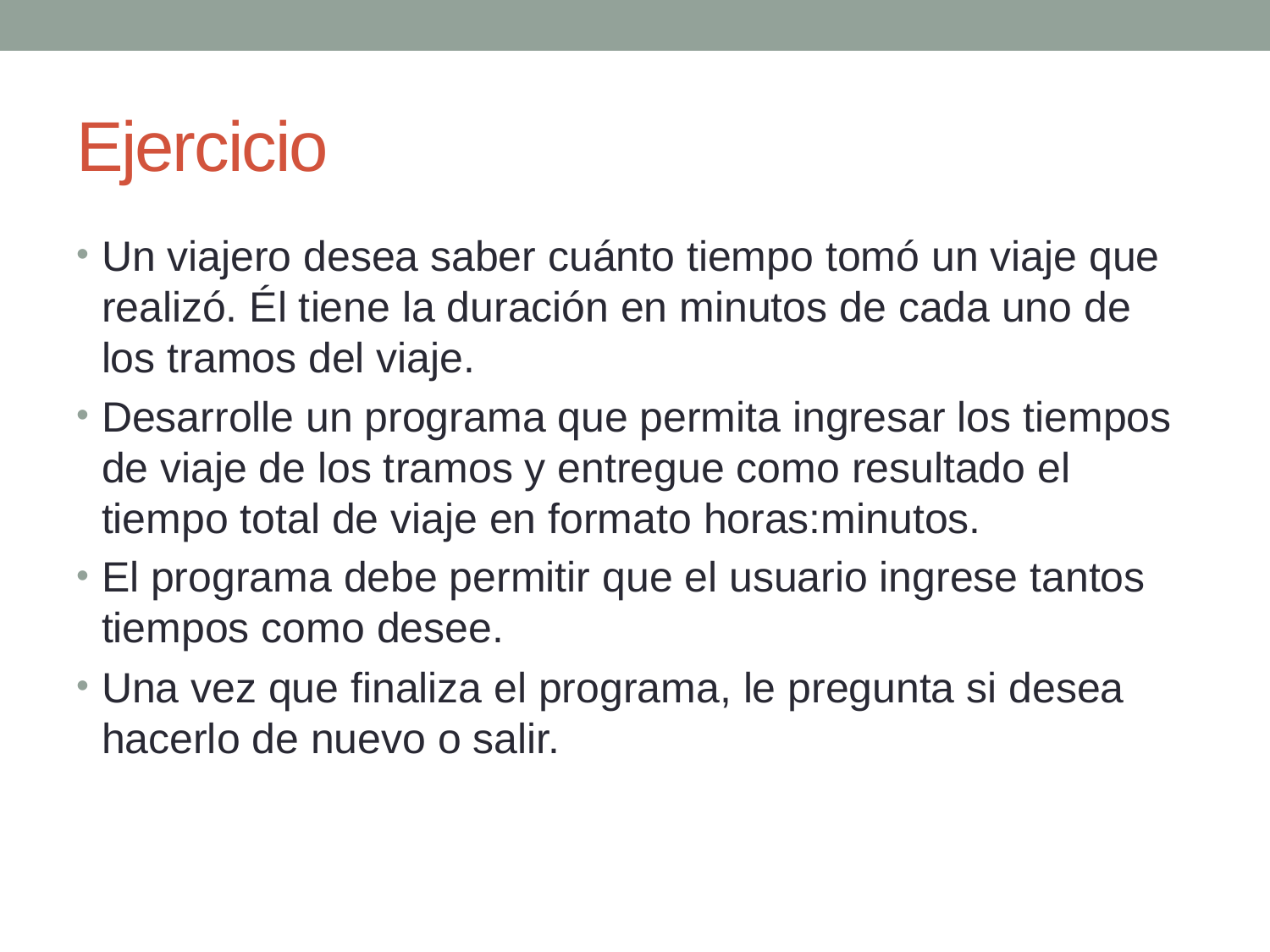

# Ejercicio
Un viajero desea saber cuánto tiempo tomó un viaje que realizó. Él tiene la duración en minutos de cada uno de los tramos del viaje.
Desarrolle un programa que permita ingresar los tiempos de viaje de los tramos y entregue como resultado el tiempo total de viaje en formato horas:minutos.
El programa debe permitir que el usuario ingrese tantos tiempos como desee.
Una vez que finaliza el programa, le pregunta si desea hacerlo de nuevo o salir.